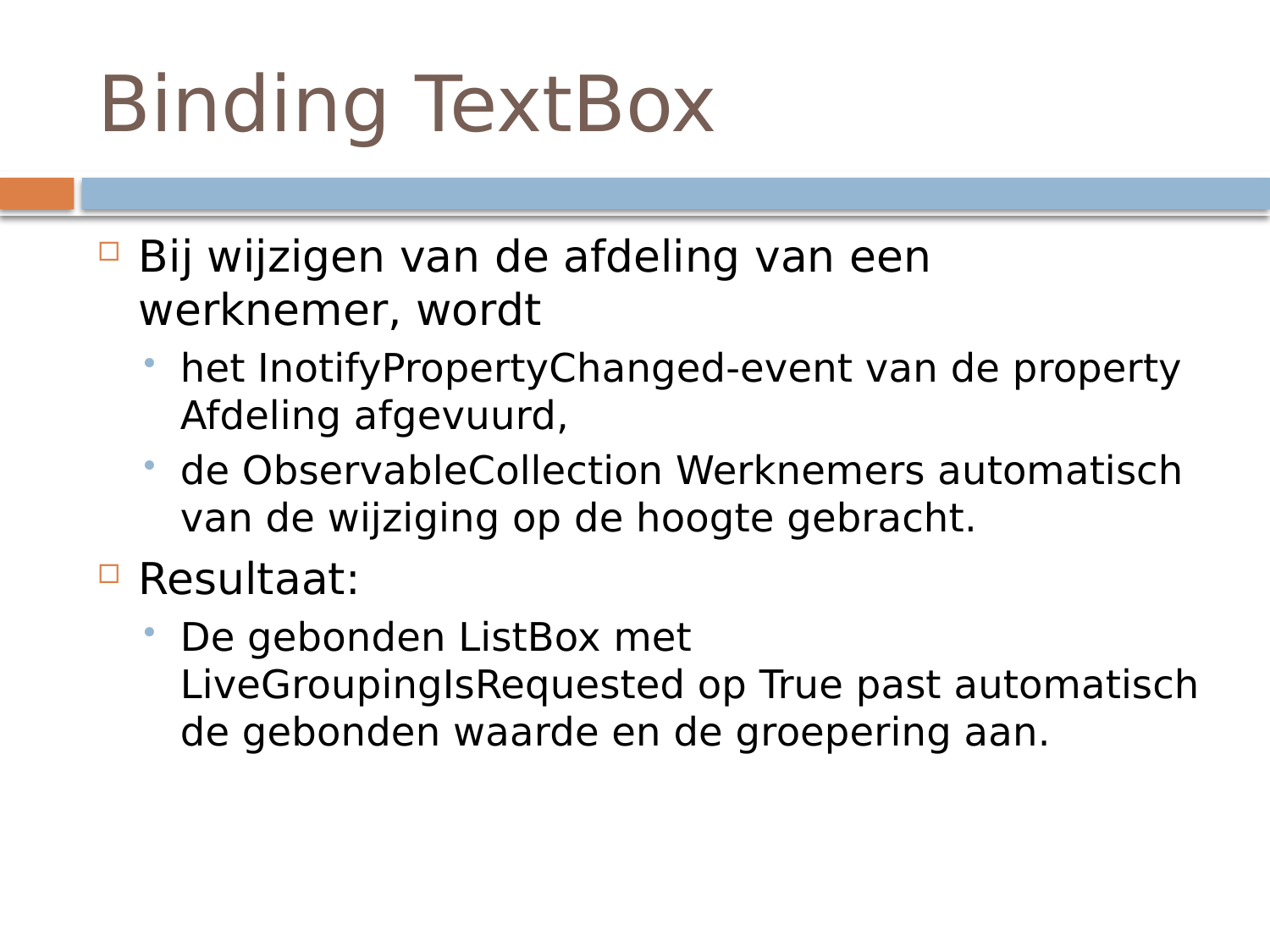

# Binding TextBox
Bij wijzigen van de afdeling van een werknemer, wordt
het InotifyPropertyChanged-event van de property Afdeling afgevuurd,
de ObservableCollection Werknemers automatisch van de wijziging op de hoogte gebracht.
Resultaat:
De gebonden ListBox met LiveGroupingIsRequested op True past automatisch de gebonden waarde en de groepering aan.